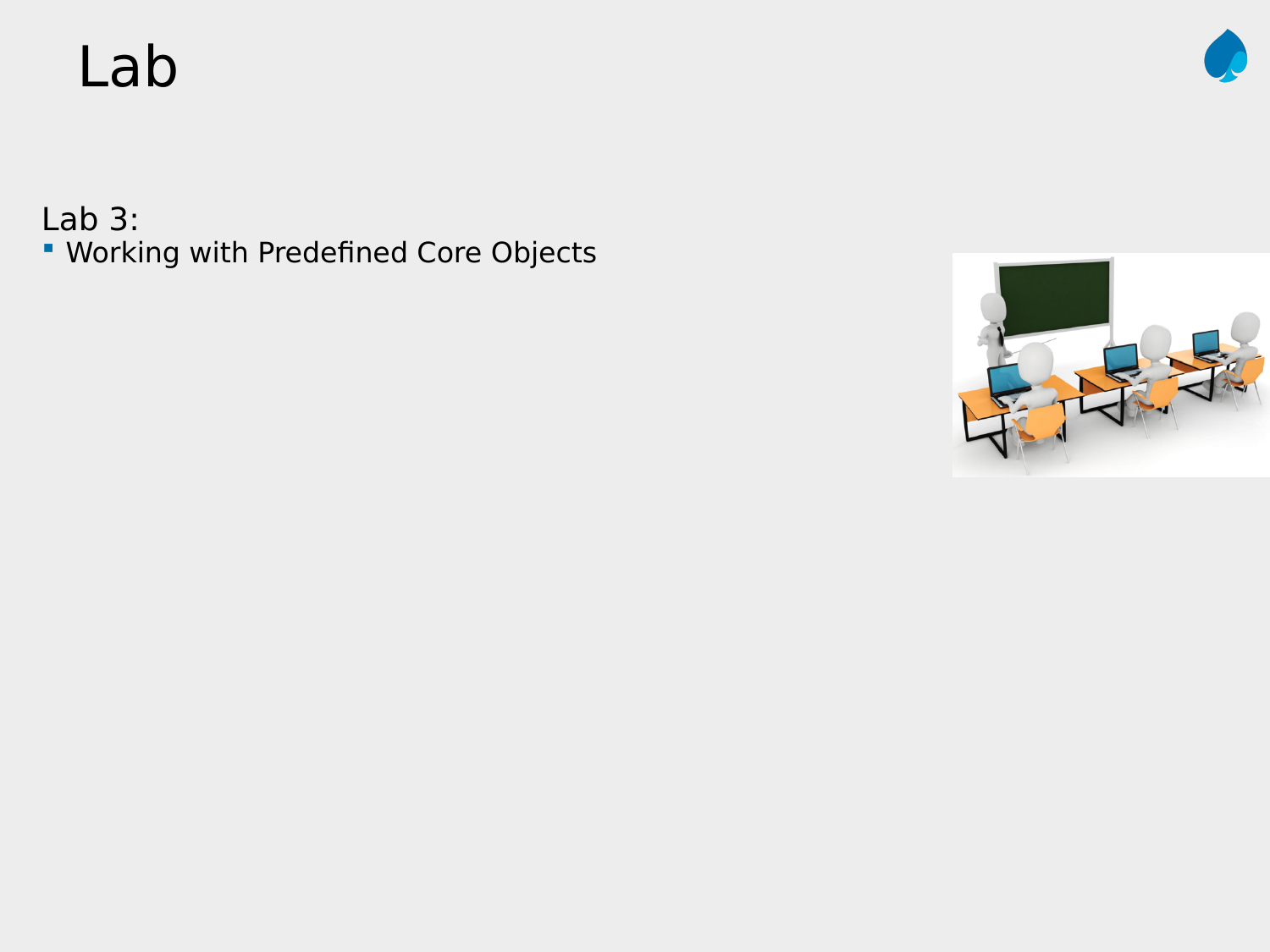

Lab
Lab 3:
Working with Predefined Core Objects